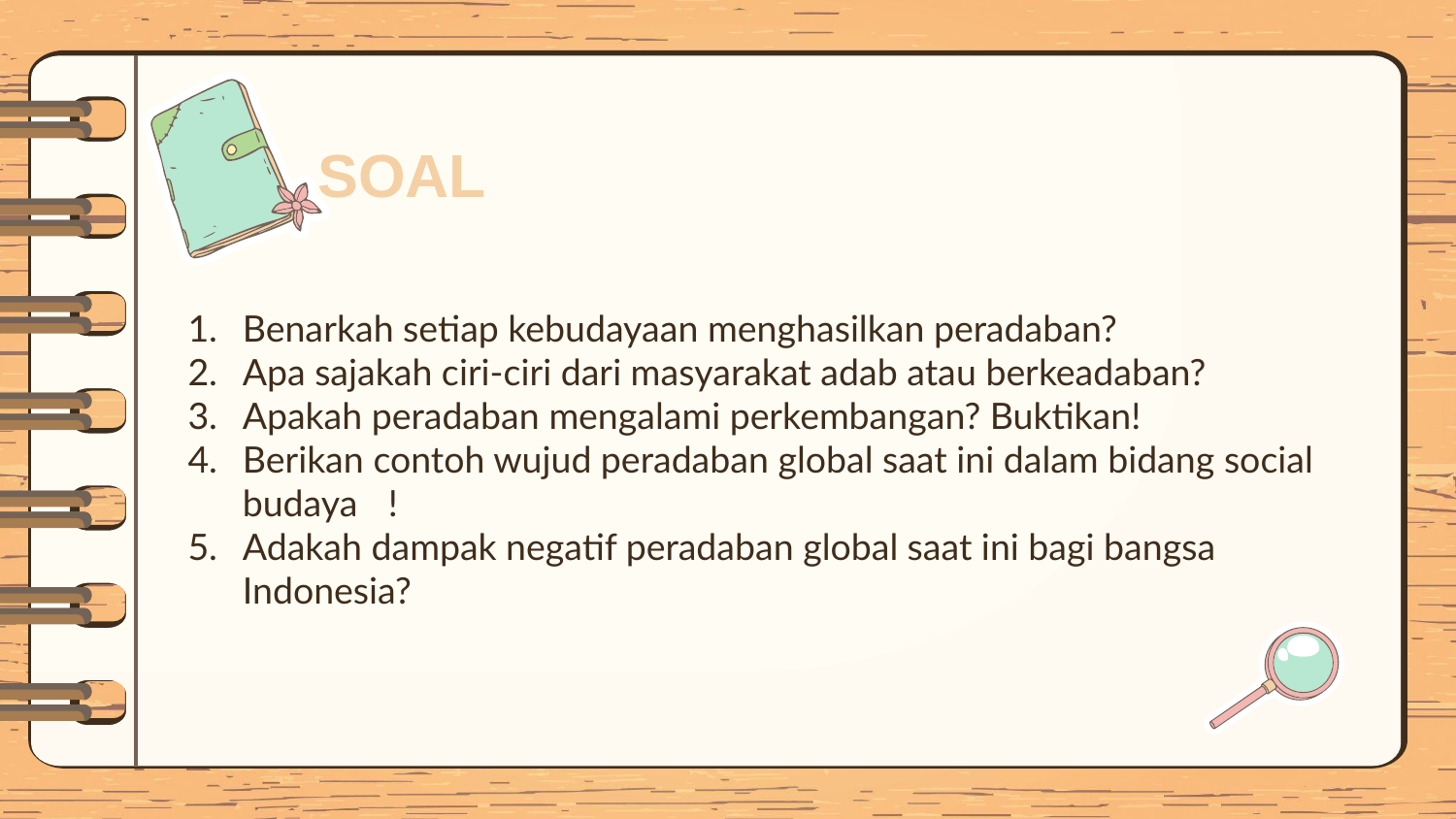

# SOAL

Benarkah setiap kebudayaan menghasilkan peradaban?
Apa sajakah ciri-ciri dari masyarakat adab atau berkeadaban?
Apakah peradaban mengalami perkembangan? Buktikan!
Berikan contoh wujud peradaban global saat ini dalam bidang social budaya	!
Adakah dampak negatif peradaban global saat ini bagi bangsa Indonesia?